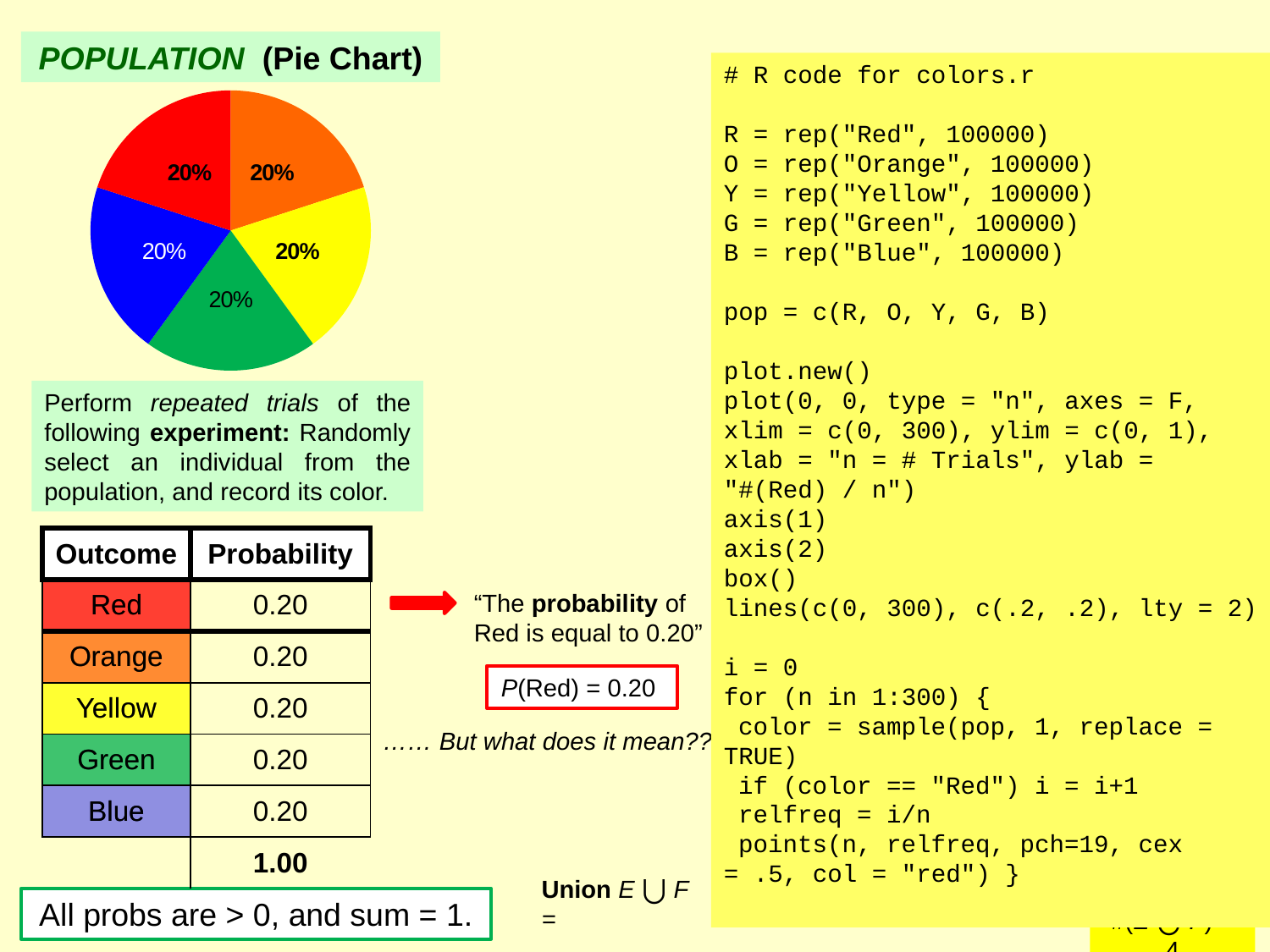

POPULATION  (Pie Chart)
# R code for colors.r

R = rep("Red", 100000)
O = rep("Orange", 100000)
Y = rep("Yellow", 100000)
G = rep("Green", 100000)
B = rep("Blue", 100000)

pop = c(R, O, Y, G, B)

plot.new()
plot(0, 0, type = "n", axes = F, xlim = c(0, 300), ylim = c(0, 1), xlab = "n = # Trials", ylab = "#(Red) / n")
axis(1)
axis(2)
box()
lines(c(0, 300), c(.2, .2), lty = 2)

i = 0
for (n in 1:300) {
 color = sample(pop, 1, replace = TRUE)
 if (color == "Red") i = i+1
 relfreq = i/n
 points(n, relfreq, pch=19, cex = .5, col = "red") }

### Chart

| Category | Sales |
|---|---|
| 1st Qtr | 0.2 |
| 2nd Qtr | 0.2 |
| 3rd Qtr | 0.2 |
| 4th Qtr | 0.2 |
Consider the following experiment: Randomly select an individual from the population, and record its color.
Perform repeated trials of the following experiment: Randomly select an individual from the population, and record its color.
  Event
    Any subset of S (including the empty set ∅, and S itself).

| Outcome |
| --- |
| Red |
| Orange |
| Yellow |
| Green |
| Blue |
| Outcome | Probability |
| --- | --- |
| Red | 0.20 |
| Orange | 0.20 |
| Yellow | 0.20 |
| Green | 0.20 |
| Blue | 0.20 |
|  | 1.00 |
E = “Primary Color”
= {Red, Yellow, Blue}
#(E) = 3 ways
“The probability of Red is equal to 0.20”

F = “Hot Color”
= {Red, Orange, Yellow}
#(F) = 3 ways
“Cold Color”
Complement F C  =
= {Green, Blue}
“Not F” =
P(Red) = 0.20
#(FC) = 2 ways
…… But what does it mean??
{Red, Yellow}
Intersection E ⋂ F =
“E and F“ =
#(E ⋂ F) = 2
Note:  A = {Red, Green}  ⋂  B = {Orange, Blue} =
∅
…
A and B are disjoint, or mutually exclusive events
Union E ⋃ F =
“E or F” =
{Red, Orange, Yellow, Blue}
16
All probs are > 0, and sum = 1.
#(E ⋃ F) = 4